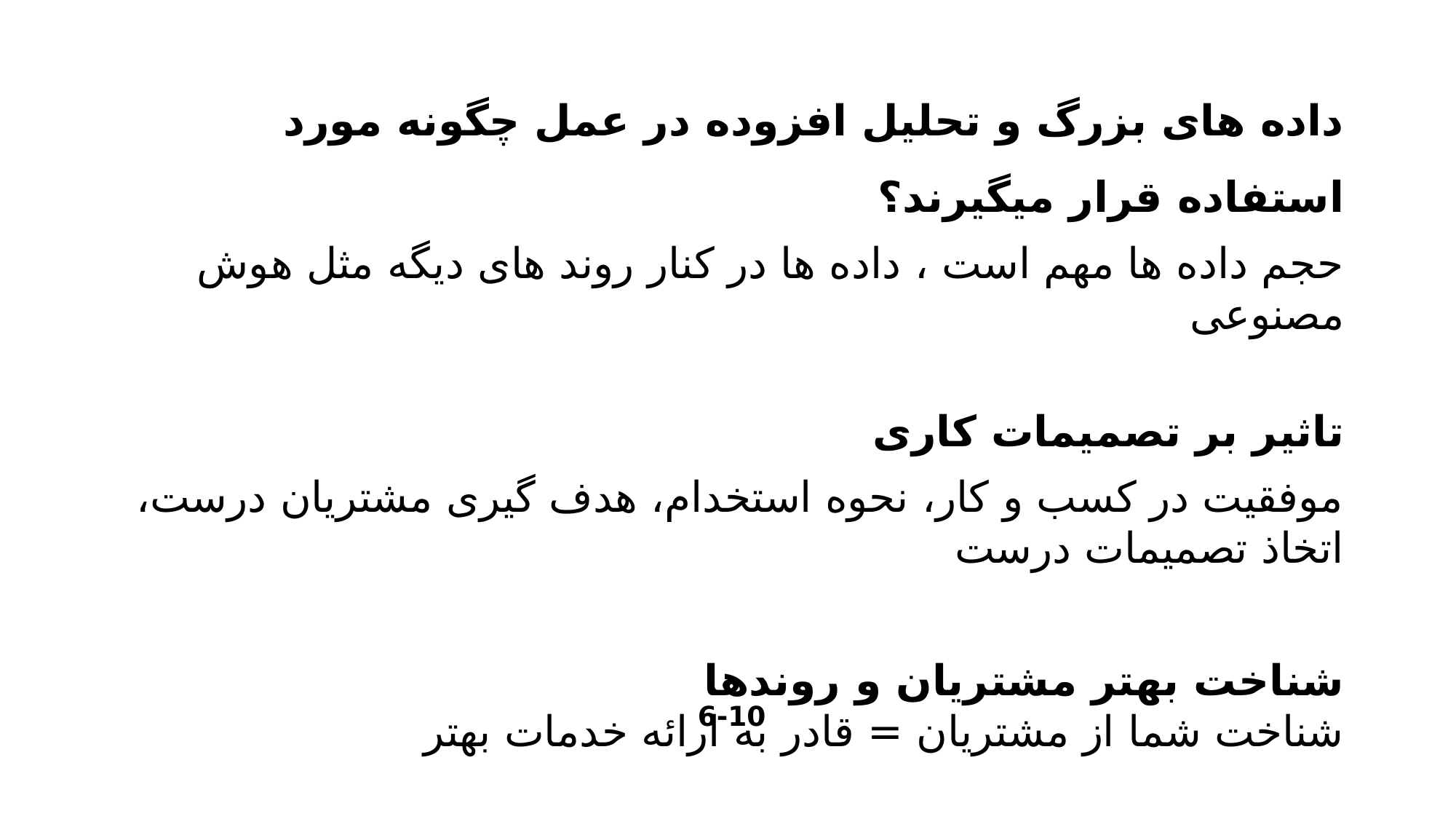

داده های بزرگ و تحلیل افزوده در عمل چگونه مورد استفاده قرار میگیرند؟
حجم داده ها مهم است ، داده ها در کنار روند های دیگه مثل هوش مصنوعی
تاثیر بر تصمیمات کاری
موفقیت در کسب و کار، نحوه استخدام، هدف گیری مشتریان درست، اتخاذ تصمیمات درست

شناخت بهتر مشتریان و روندها
شناخت شما از مشتریان = قادر به ارائه خدمات بهتر

6-10